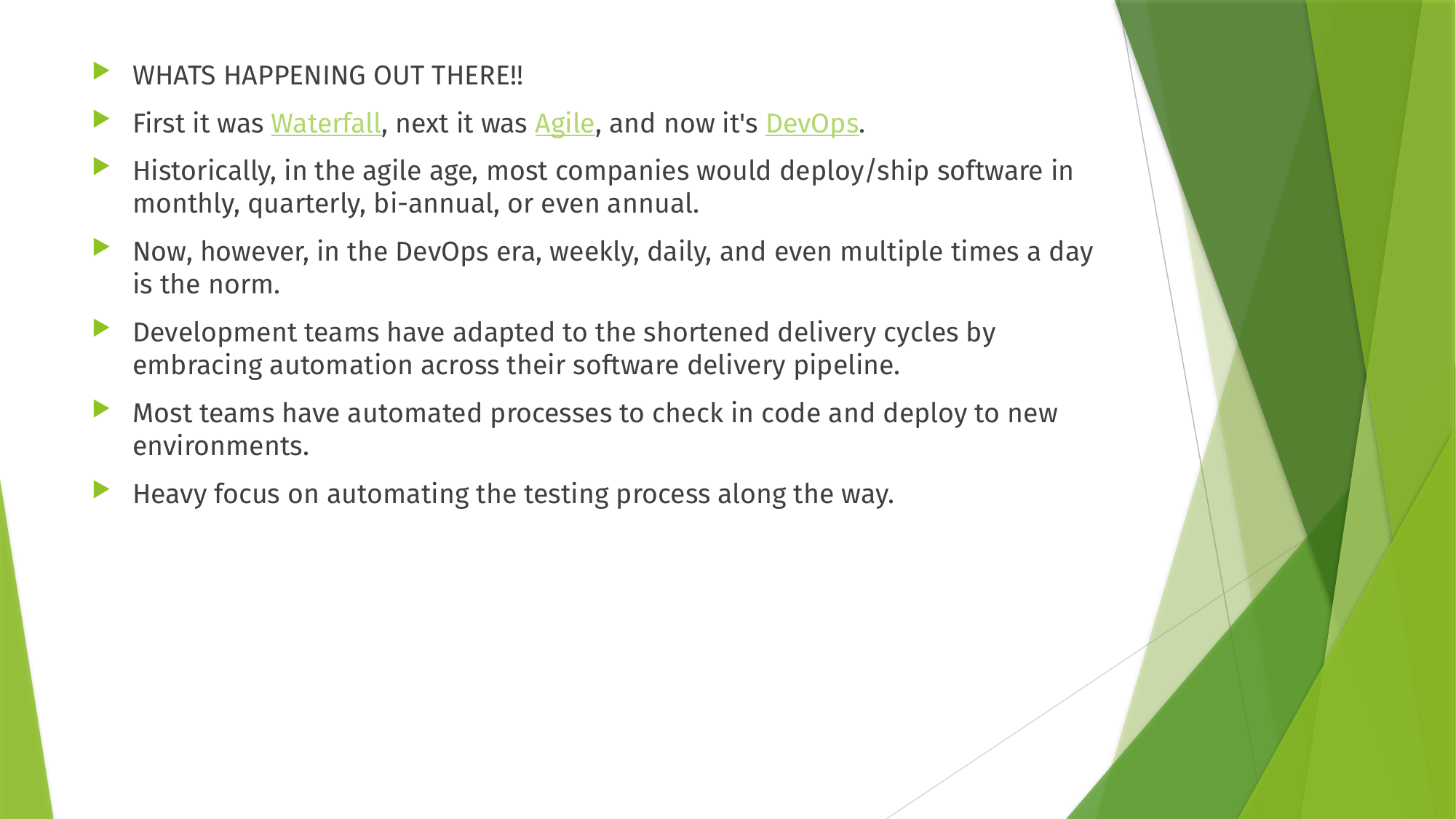

WHATS HAPPENING OUT THERE!!
First it was Waterfall, next it was Agile, and now it's DevOps.
Historically, in the agile age, most companies would deploy/ship software in monthly, quarterly, bi-annual, or even annual.
Now, however, in the DevOps era, weekly, daily, and even multiple times a day is the norm.
Development teams have adapted to the shortened delivery cycles by embracing automation across their software delivery pipeline.
Most teams have automated processes to check in code and deploy to new environments.
Heavy focus on automating the testing process along the way.